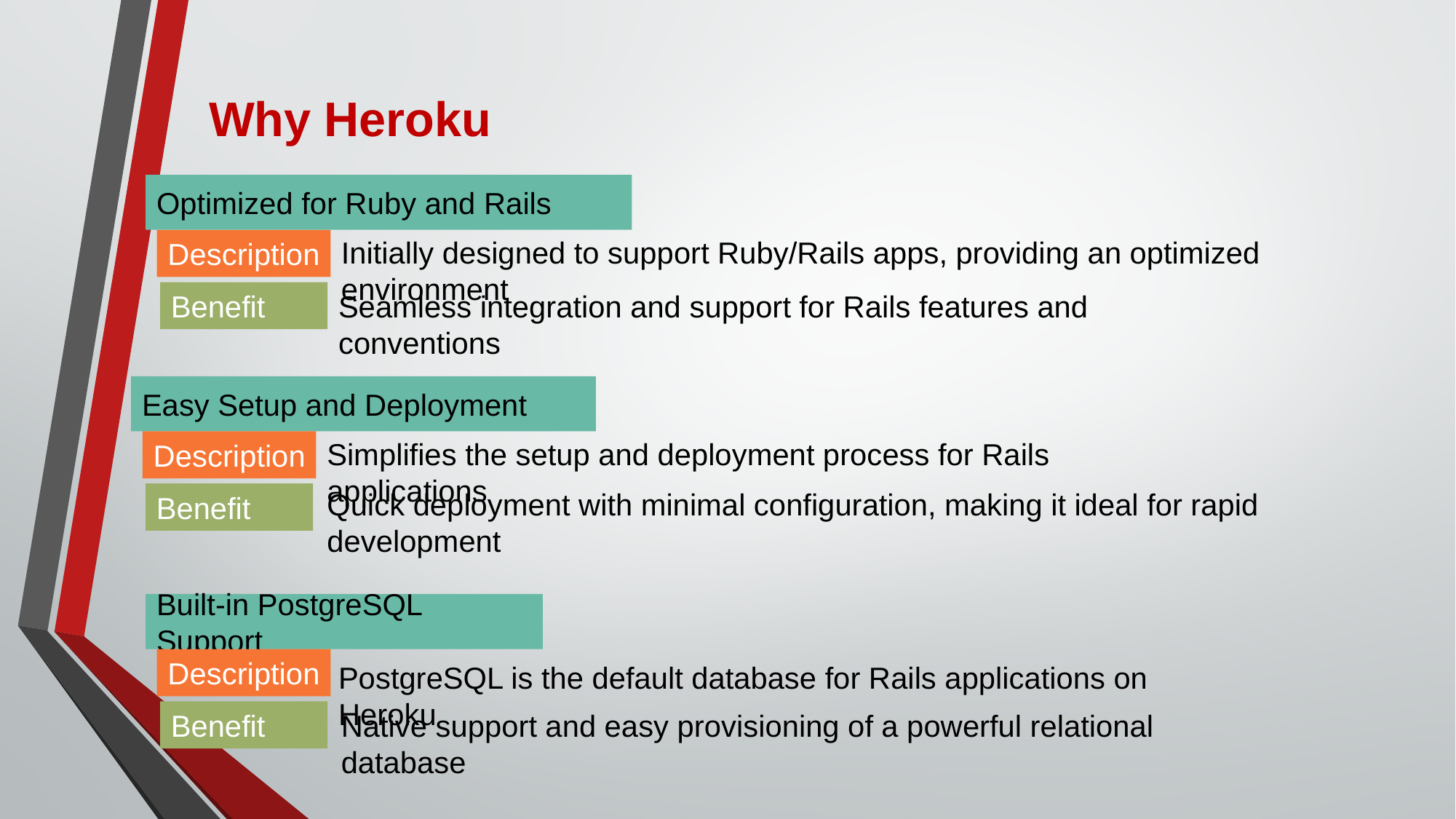

# Why Heroku
Optimized for Ruby and Rails
Initially designed to support Ruby/Rails apps, providing an optimized environment
Description
Benefit
Seamless integration and support for Rails features and conventions
Easy Setup and Deployment
Simplifies the setup and deployment process for Rails applications
Description
Quick deployment with minimal configuration, making it ideal for rapid development
Benefit
Built-in PostgreSQL Support
Description
PostgreSQL is the default database for Rails applications on Heroku
Benefit
Native support and easy provisioning of a powerful relational database